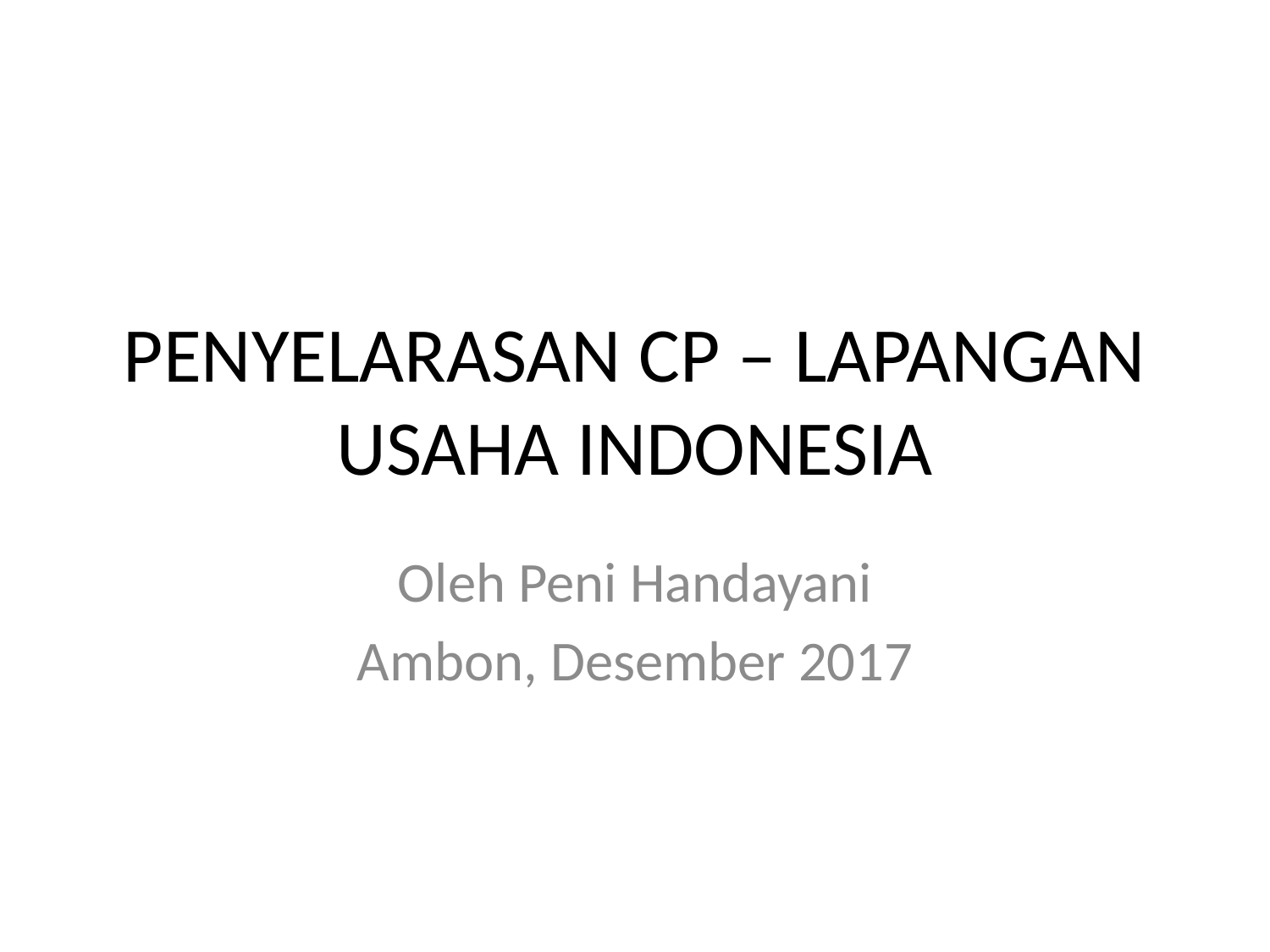

# PENYELARASAN CP – LAPANGAN USAHA INDONESIA
Oleh Peni Handayani
Ambon, Desember 2017